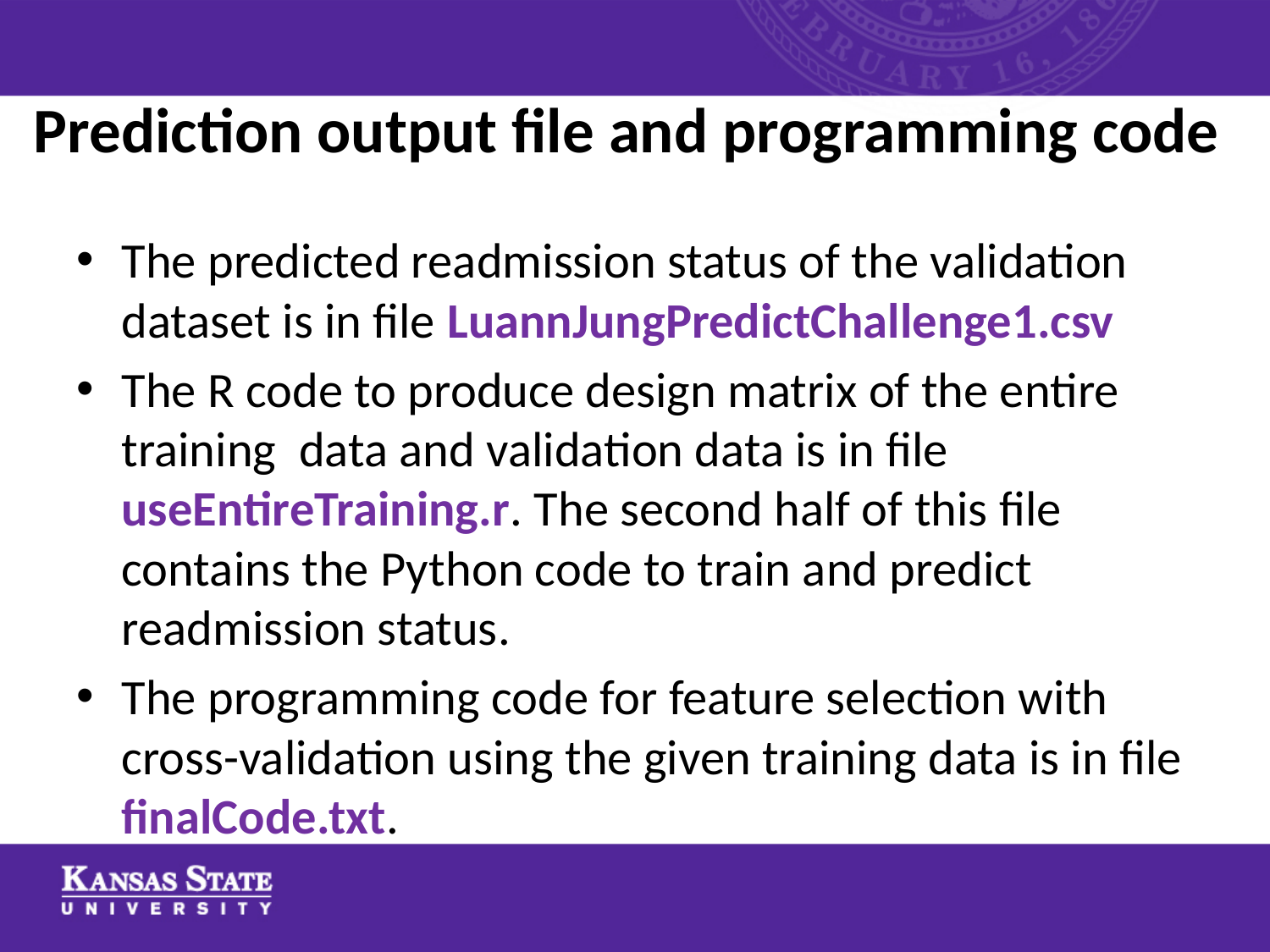

# Prediction output file and programming code
The predicted readmission status of the validation dataset is in file LuannJungPredictChallenge1.csv
The R code to produce design matrix of the entire training  data and validation data is in file useEntireTraining.r. The second half of this file contains the Python code to train and predict readmission status.
The programming code for feature selection with cross-validation using the given training data is in file finalCode.txt.